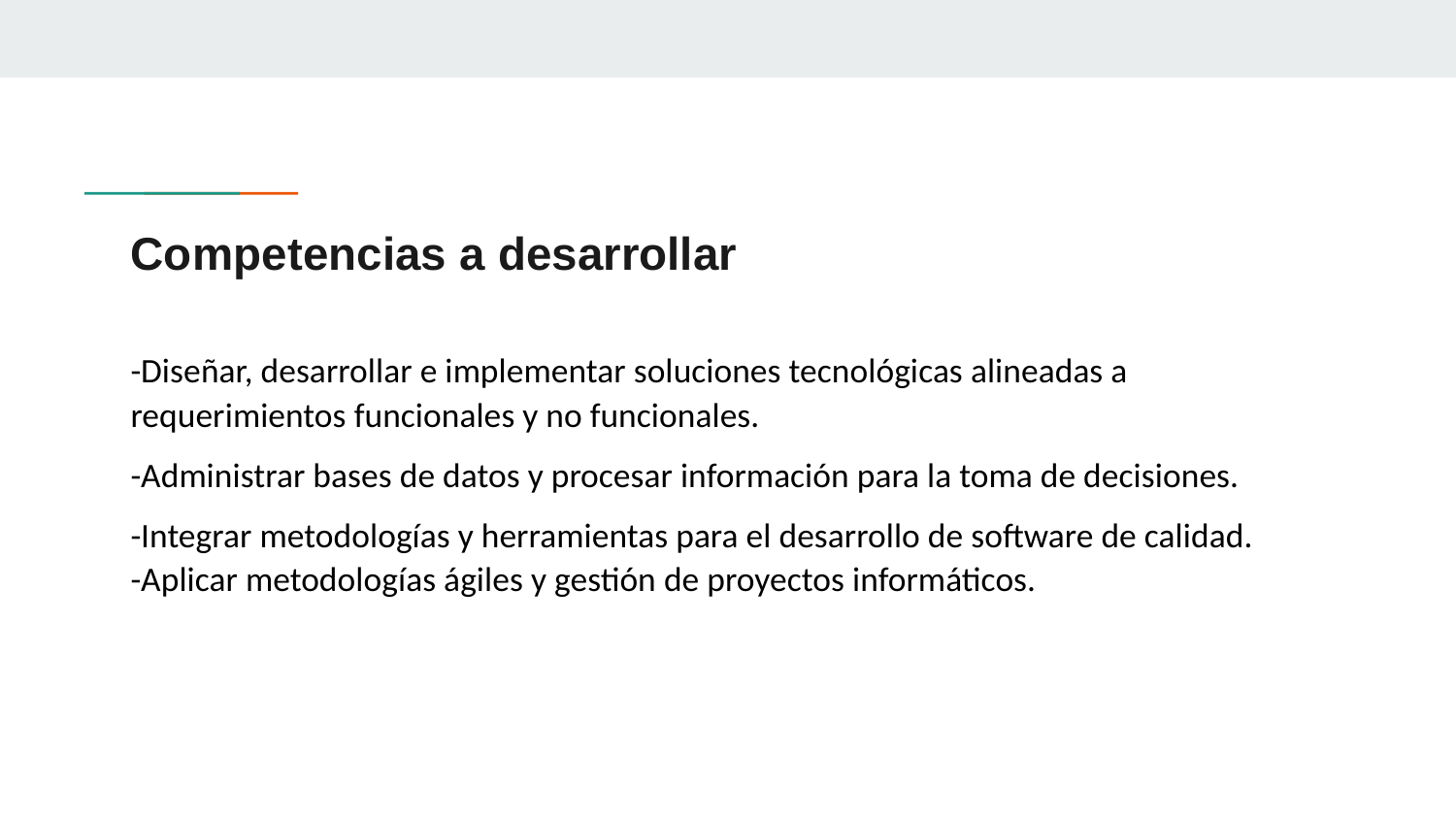

# Competencias a desarrollar
-Diseñar, desarrollar e implementar soluciones tecnológicas alineadas a requerimientos funcionales y no funcionales.
-Administrar bases de datos y procesar información para la toma de decisiones.
-Integrar metodologías y herramientas para el desarrollo de software de calidad.
-Aplicar metodologías ágiles y gestión de proyectos informáticos.